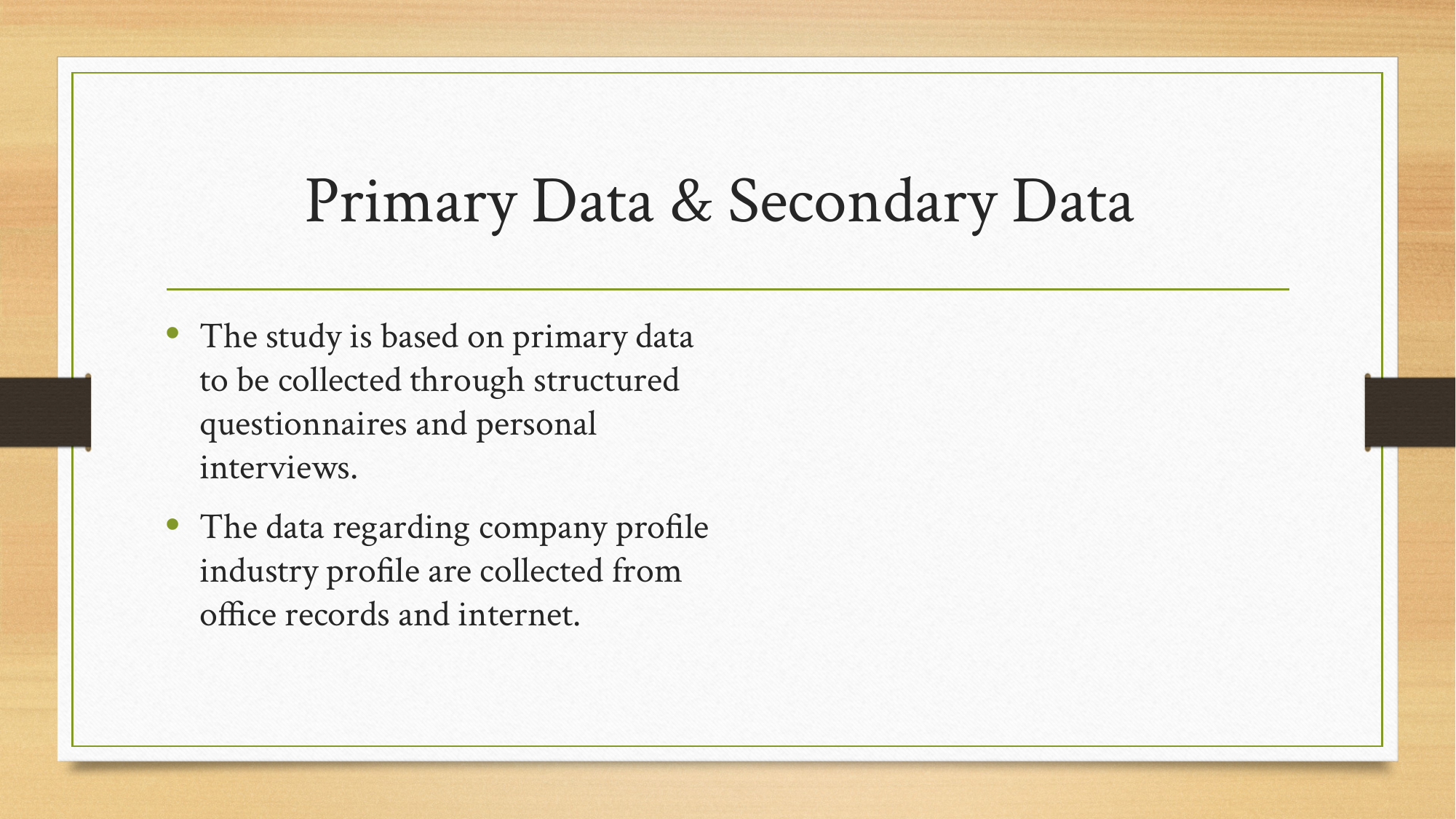

# Primary Data & Secondary Data
The study is based on primary data to be collected through structured questionnaires and personal interviews.
The data regarding company profile industry profile are collected from office records and internet.